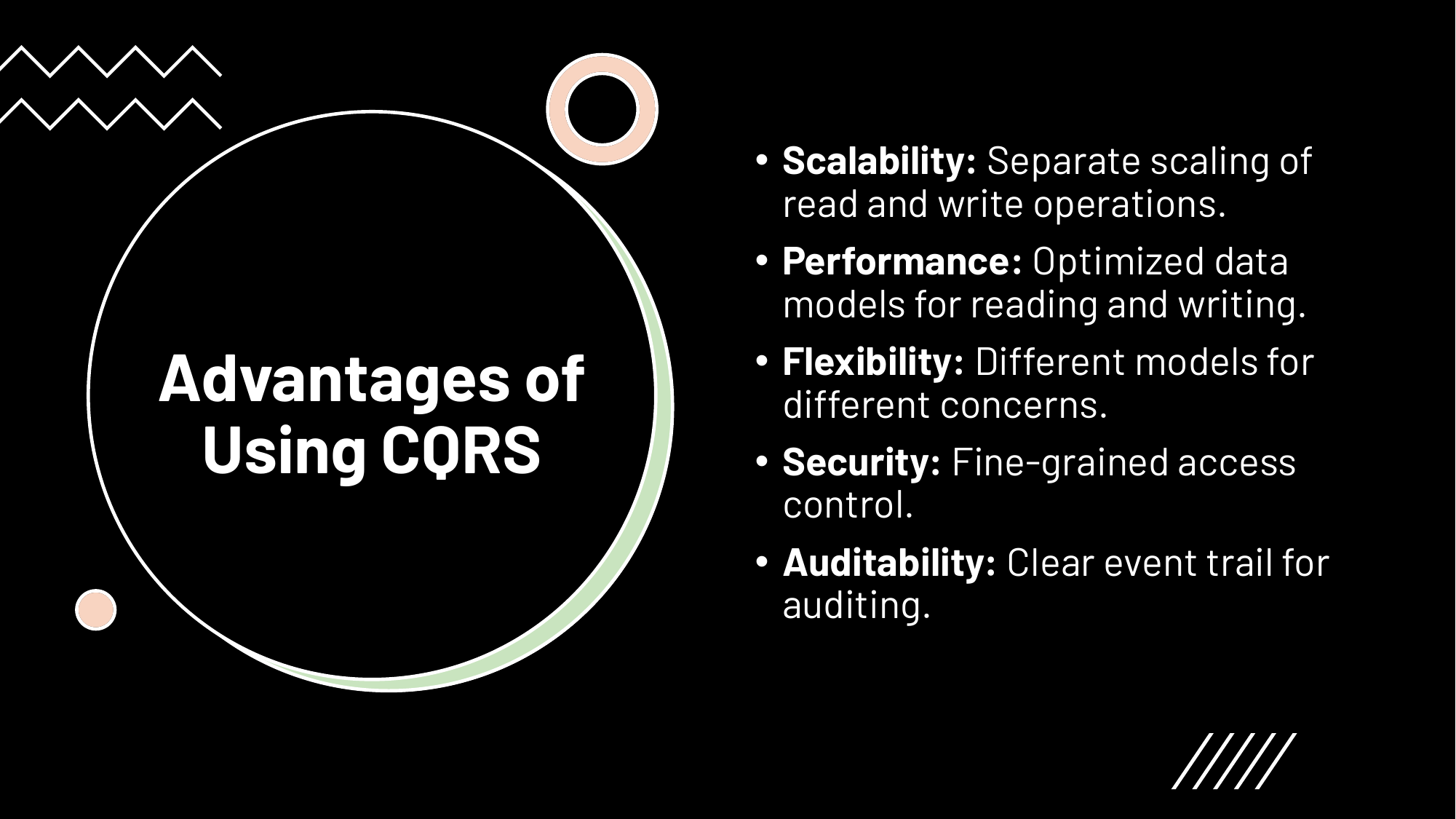

Scalability: Separate scaling of read and write operations.
Performance: Optimized data models for reading and writing.
Flexibility: Different models for different concerns.
Security: Fine-grained access control.
Auditability: Clear event trail for auditing.
# Advantages of Using CQRS